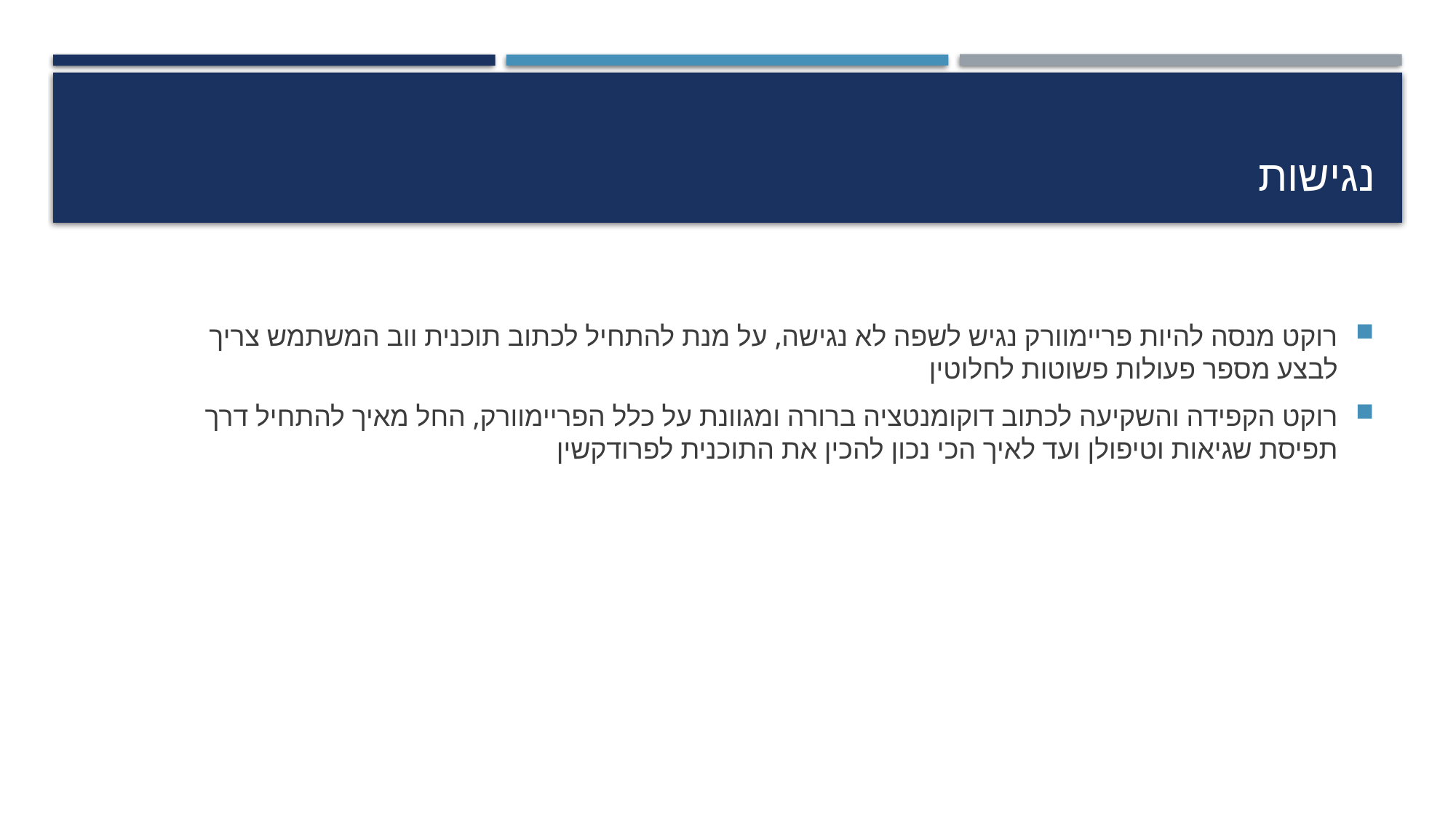

# נגישות

רוקט מנסה להיות פריימוורק נגיש לשפה לא נגישה, על מנת להתחיל לכתוב תוכנית ווב המשתמש צריך לבצע מספר פעולות פשוטות לחלוטין
רוקט הקפידה והשקיעה לכתוב דוקומנטציה ברורה ומגוונת על כלל הפריימוורק, החל מאיך להתחיל דרך תפיסת שגיאות וטיפולן ועד לאיך הכי נכון להכין את התוכנית לפרודקשין